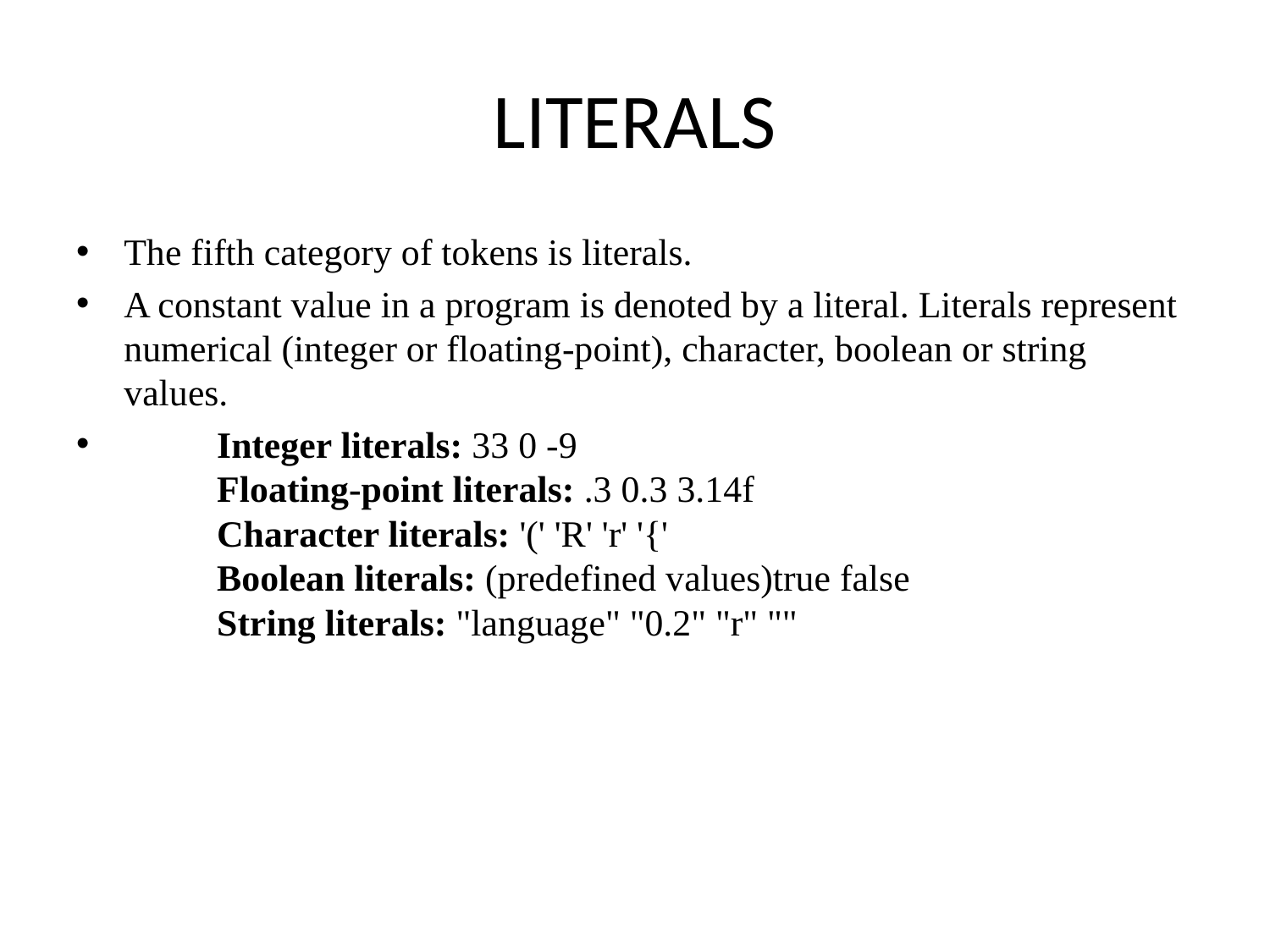

# LITERALS
The fifth category of tokens is literals.
A constant value in a program is denoted by a literal. Literals represent numerical (integer or floating-point), character, boolean or string values.
          Integer literals: 33 0 -9
          Floating-point literals: .3 0.3 3.14f
          Character literals: '(' 'R' 'r' '{'
          Boolean literals: (predefined values)true false
          String literals: "language" "0.2" "r" ""